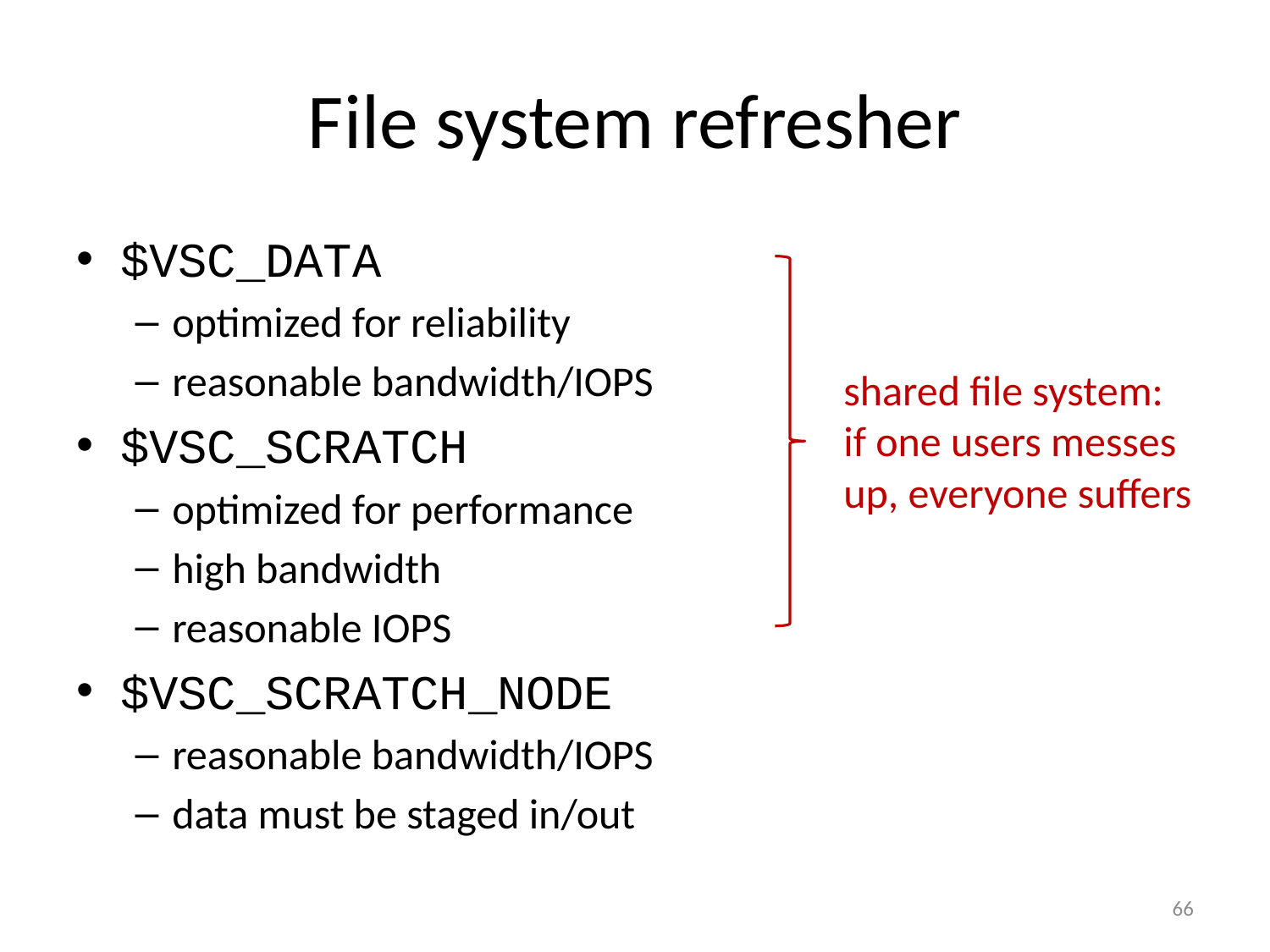

# File system refresher
$VSC_DATA
optimized for reliability
reasonable bandwidth/IOPS
$VSC_SCRATCH
optimized for performance
high bandwidth
reasonable IOPS
$VSC_SCRATCH_NODE
reasonable bandwidth/IOPS
data must be staged in/out

shared file system:
if one users messes
up, everyone suffers
66